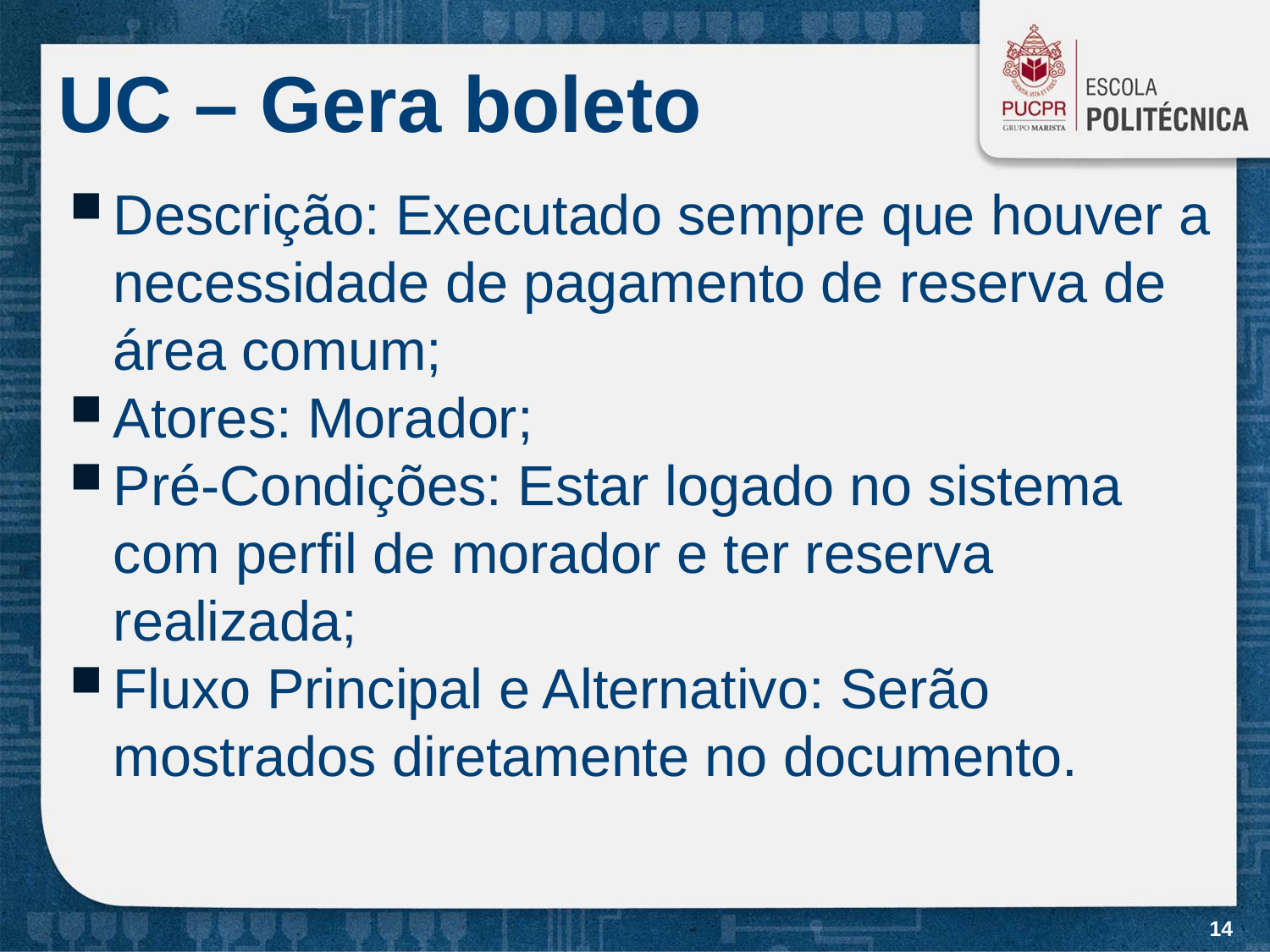

# UC – Gera boleto
Descrição: Executado sempre que houver a necessidade de pagamento de reserva de área comum;
Atores: Morador;
Pré-Condições: Estar logado no sistema com perfil de morador e ter reserva realizada;
Fluxo Principal e Alternativo: Serão mostrados diretamente no documento.

14